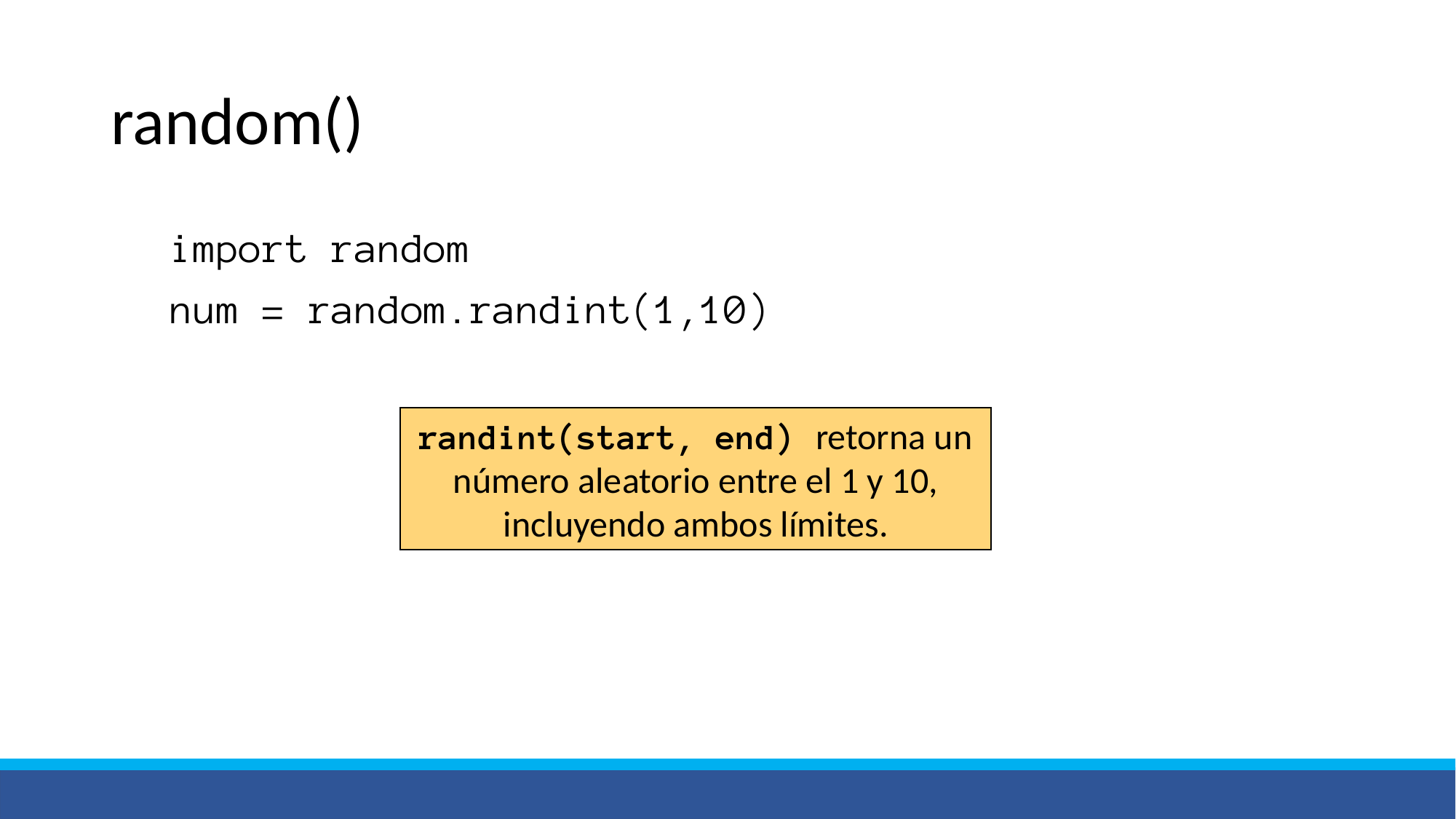

# random()
import random
num = random.randint(1,10)
randint(start, end) retorna un número aleatorio entre el 1 y 10, incluyendo ambos límites.